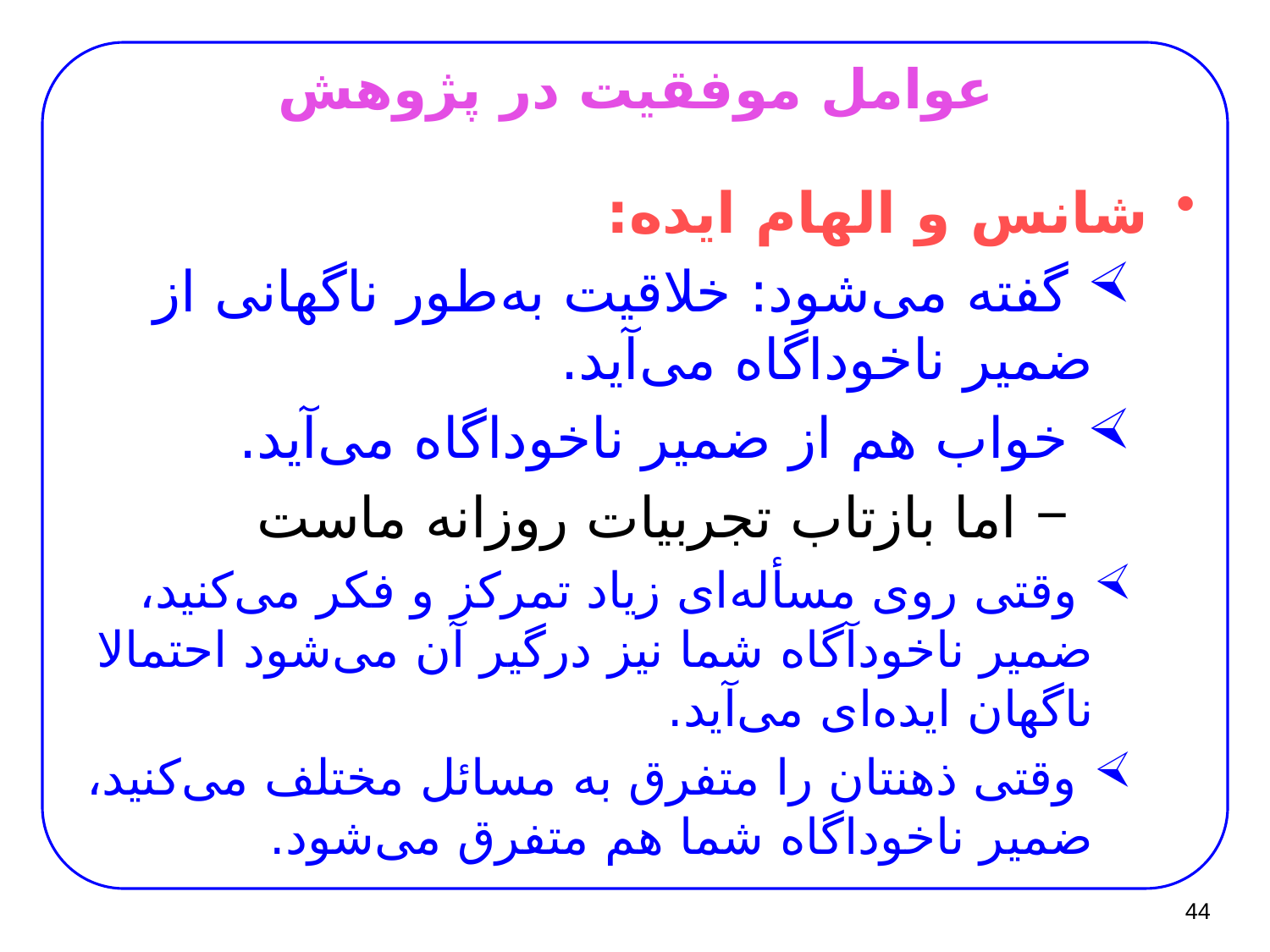

# عوامل موفقیت در پژوهش
شانس و الهام ایده:
 گفته می‌شود: خلاقیت به‌طور ناگهانی از ضمیر ناخوداگاه می‌آید.
 خواب هم از ضمیر ناخوداگاه می‌آید.
 اما بازتاب تجربیات روزانه ماست
 وقتی روی مسأله‌ای زیاد تمرکز و فکر می‌کنید، ضمیر ناخودآگاه شما نیز درگیر آن می‌شود احتمالا ناگهان ایده‌ای می‌آید.
 وقتی ذهنتان را متفرق به مسائل مختلف می‌کنید، ضمیر ناخوداگاه شما هم متفرق می‌شود.
44